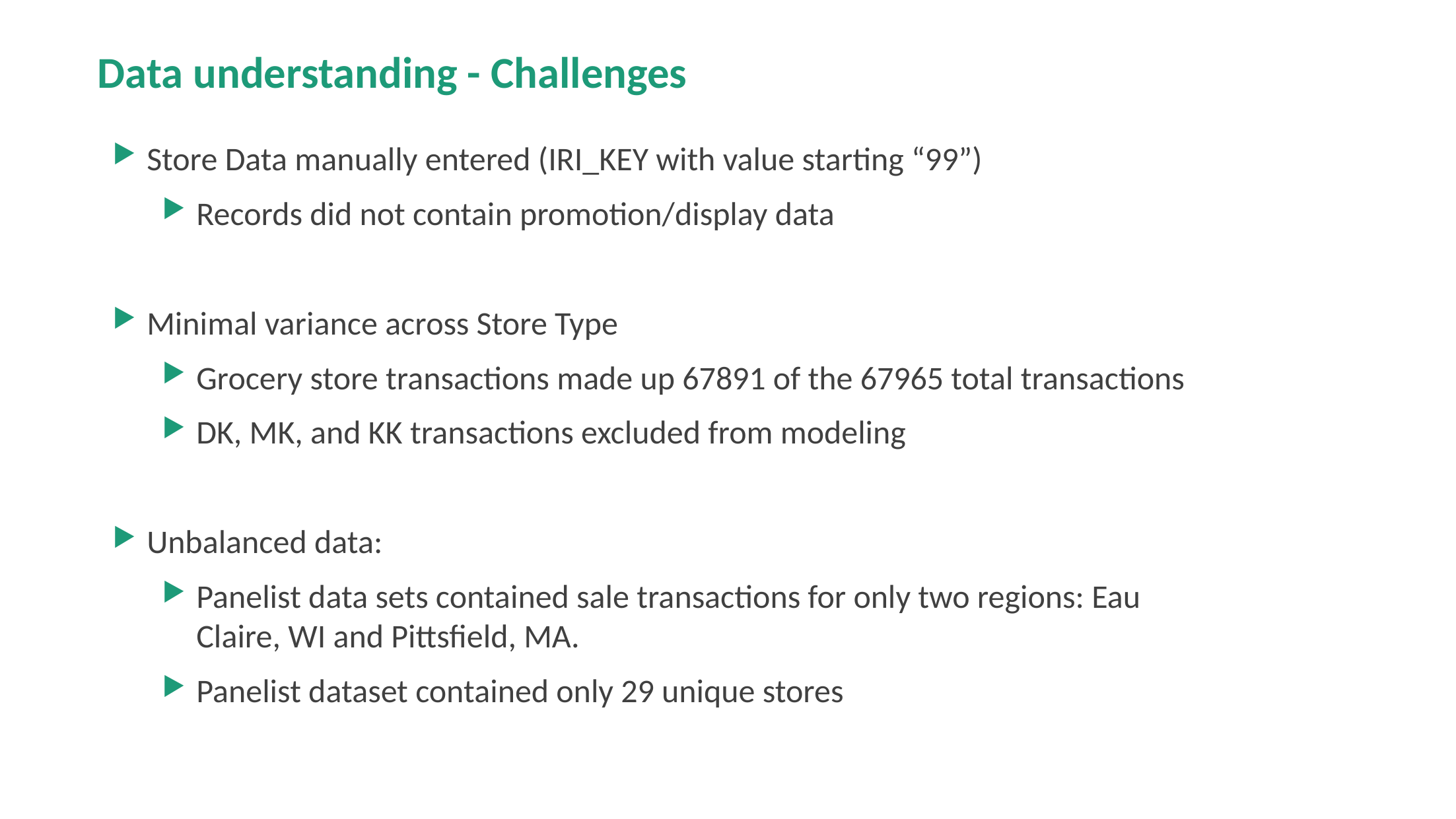

Data understanding - Challenges
Store Data manually entered (IRI_KEY with value starting “99”)
Records did not contain promotion/display data

Minimal variance across Store Type
Grocery store transactions made up 67891 of the 67965 total transactions
DK, MK, and KK transactions excluded from modeling

Unbalanced data:
Panelist data sets contained sale transactions for only two regions: Eau Claire, WI and Pittsfield, MA.
Panelist dataset contained only 29 unique stores